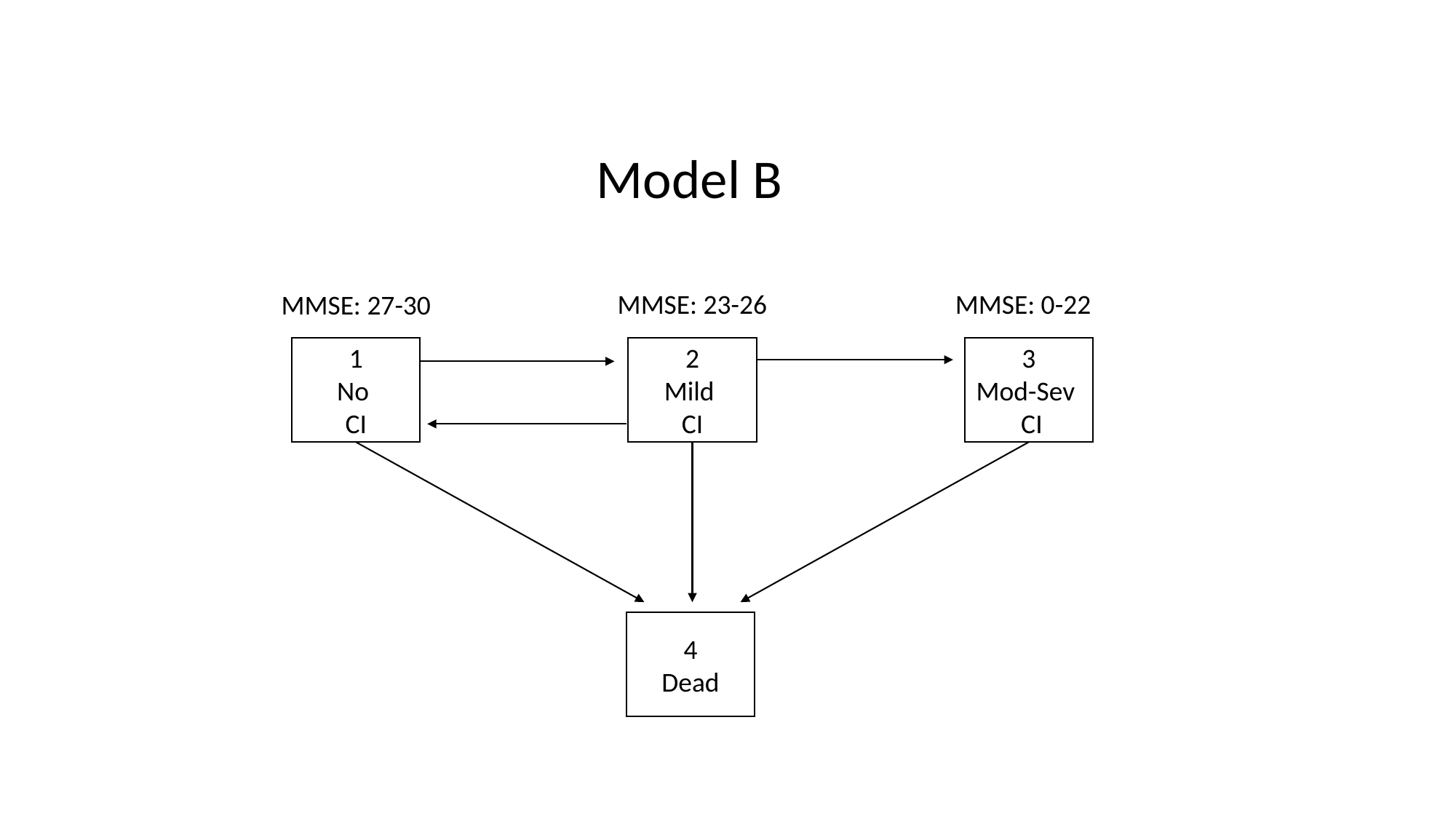

Model B
MMSE: 23-26
MMSE: 0-22
MMSE: 27-30
1
No
CI
2
Mild
CI
3
Mod-Sev   CI
4
Dead